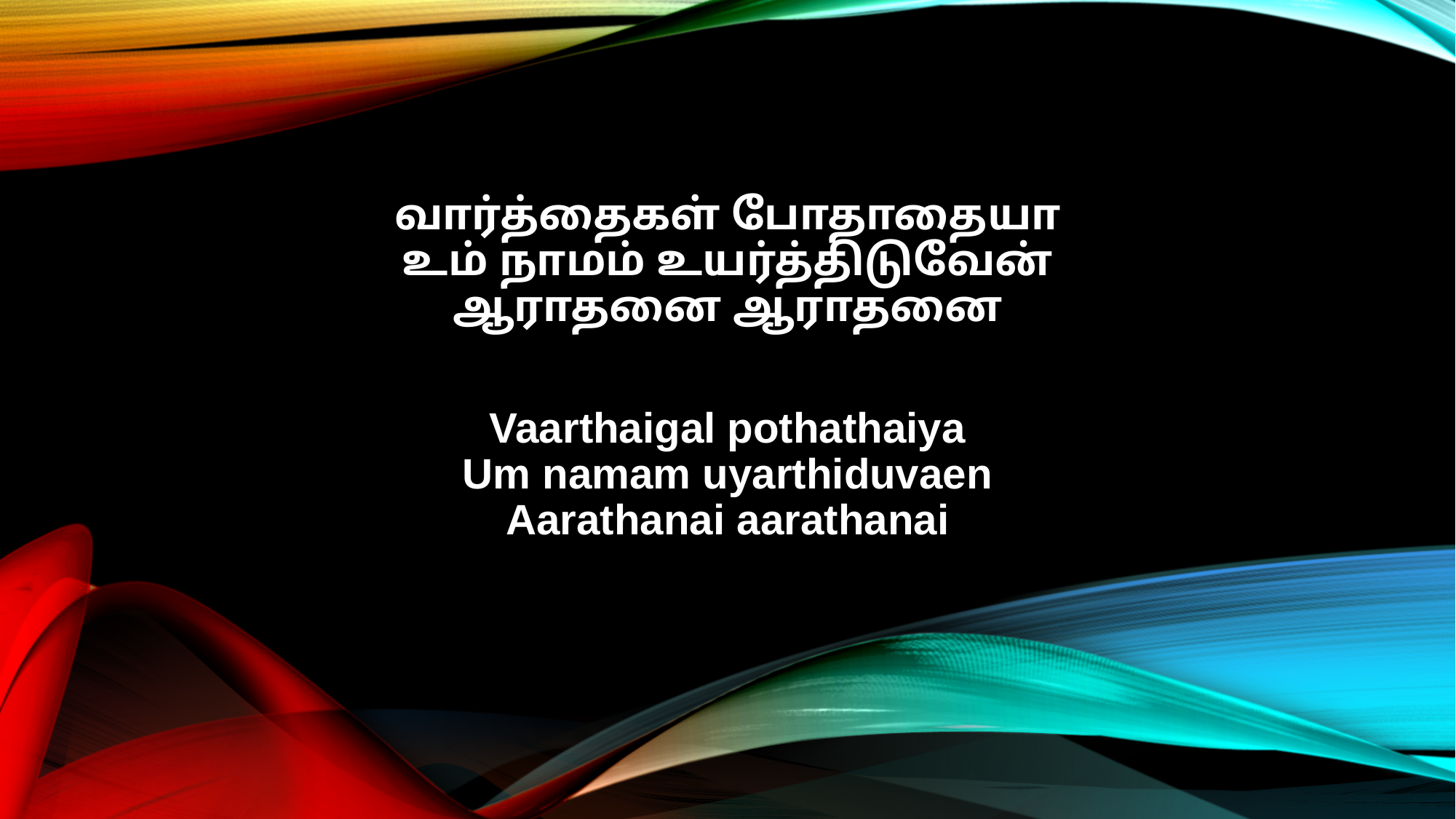

வார்த்தைகள் போதாதையா
உம் நாமம் உயர்த்திடுவேன்
ஆராதனை ஆராதனை

Vaarthaigal pothathaiya
Um namam uyarthiduvaen
Aarathanai aarathanai